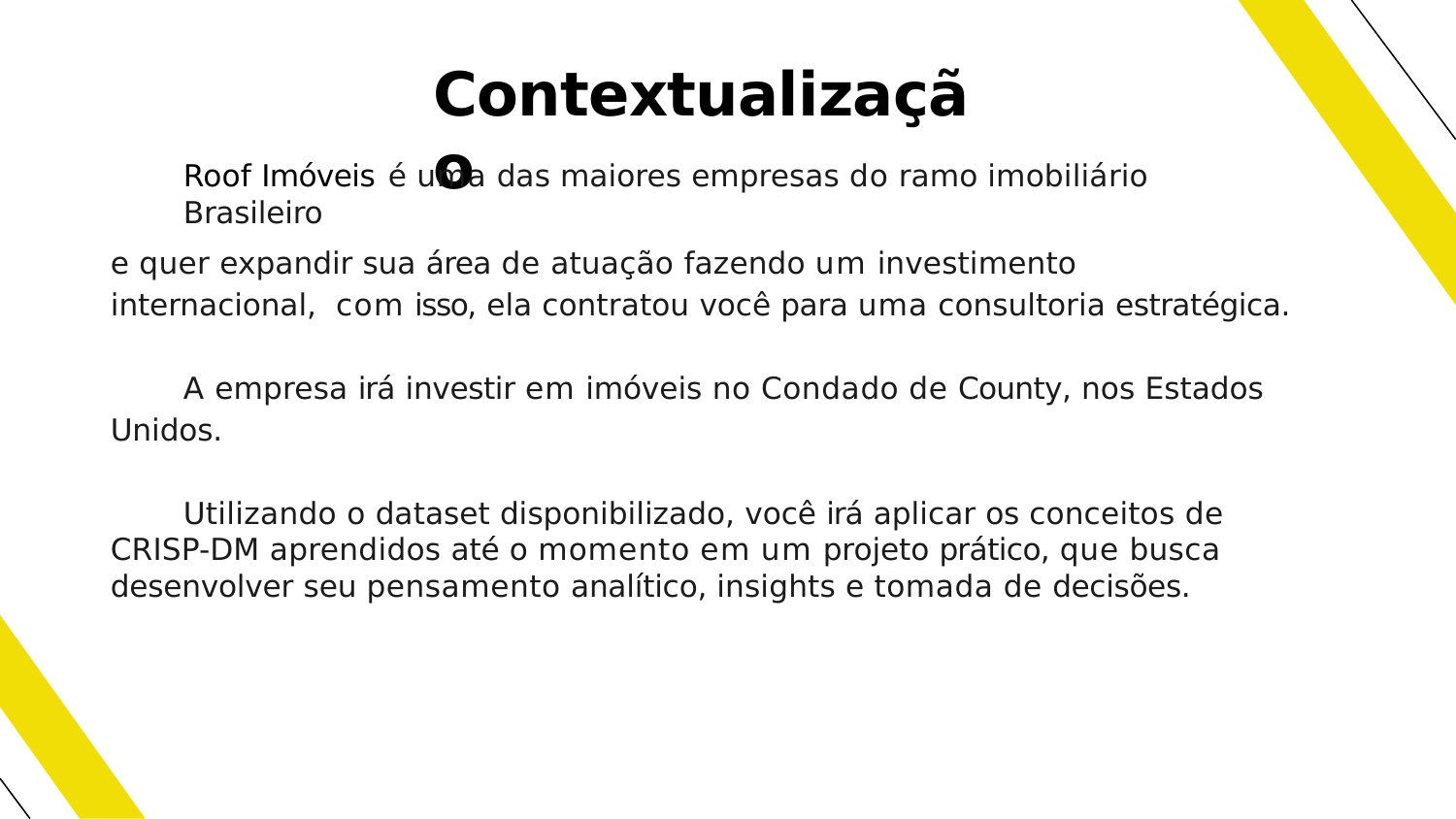

# Contextualização
Roof Imóveis é uma das maiores empresas do ramo imobiliário Brasileiro
e quer expandir sua área de atuação fazendo um investimento internacional,  com isso, ela contratou você para uma consultoria estratégica.

A empresa irá investir em imóveis no Condado de County, nos Estados  Unidos.

Utilizando o dataset disponibilizado, você irá aplicar os conceitos de  CRISP-DM aprendidos até o momento em um projeto prático, que busca  desenvolver seu pensamento analítico, insights e tomada de decisões.